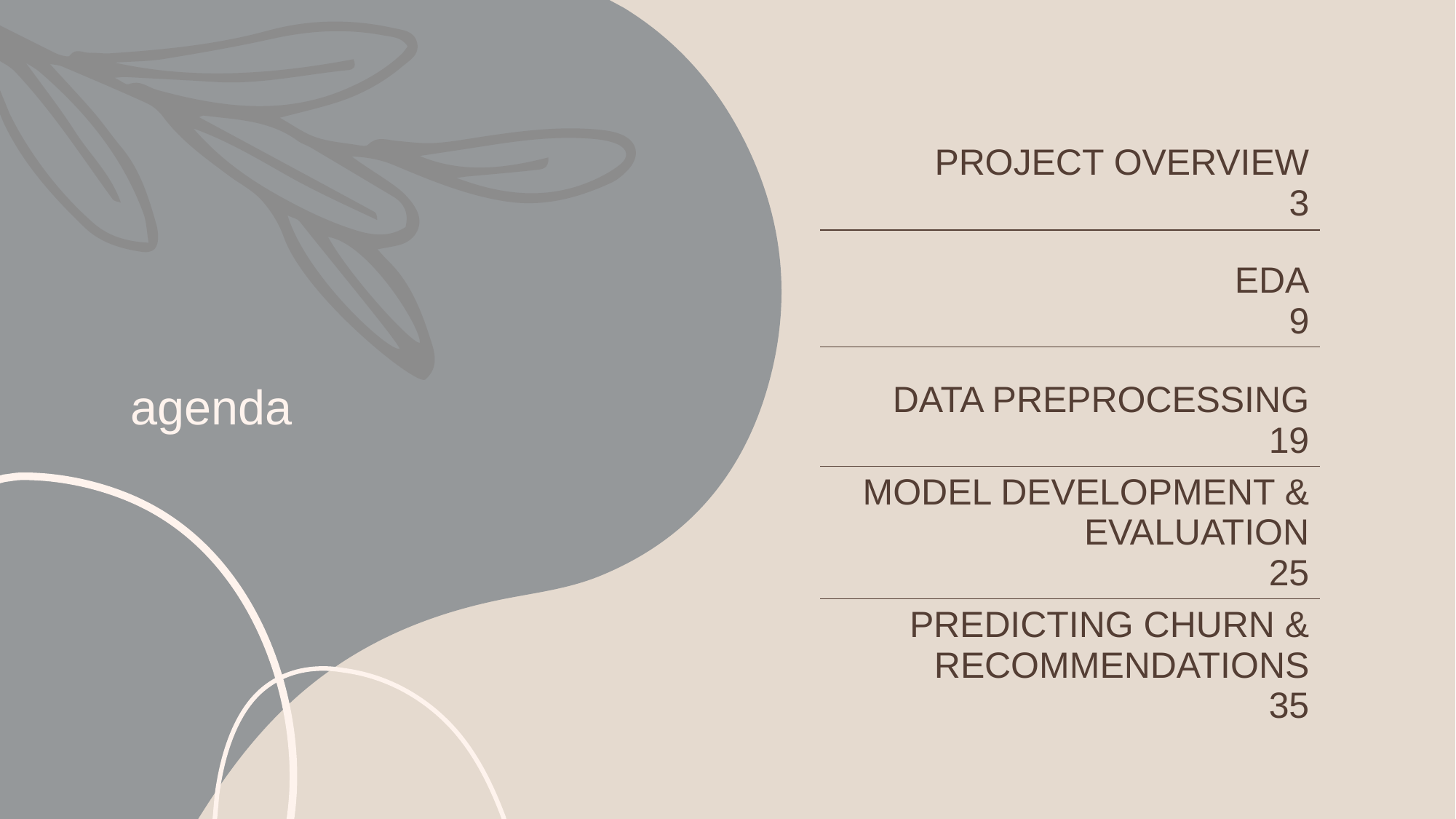

# agenda
| PROJECT OVERVIEW 3 |
| --- |
| EDA 9 |
| DATA PREPROCESSING 19 |
| MODEL DEVELOPMENT & EVALUATION 25 |
| PREDICTING CHURN & RECOMMENDATIONS 35 |